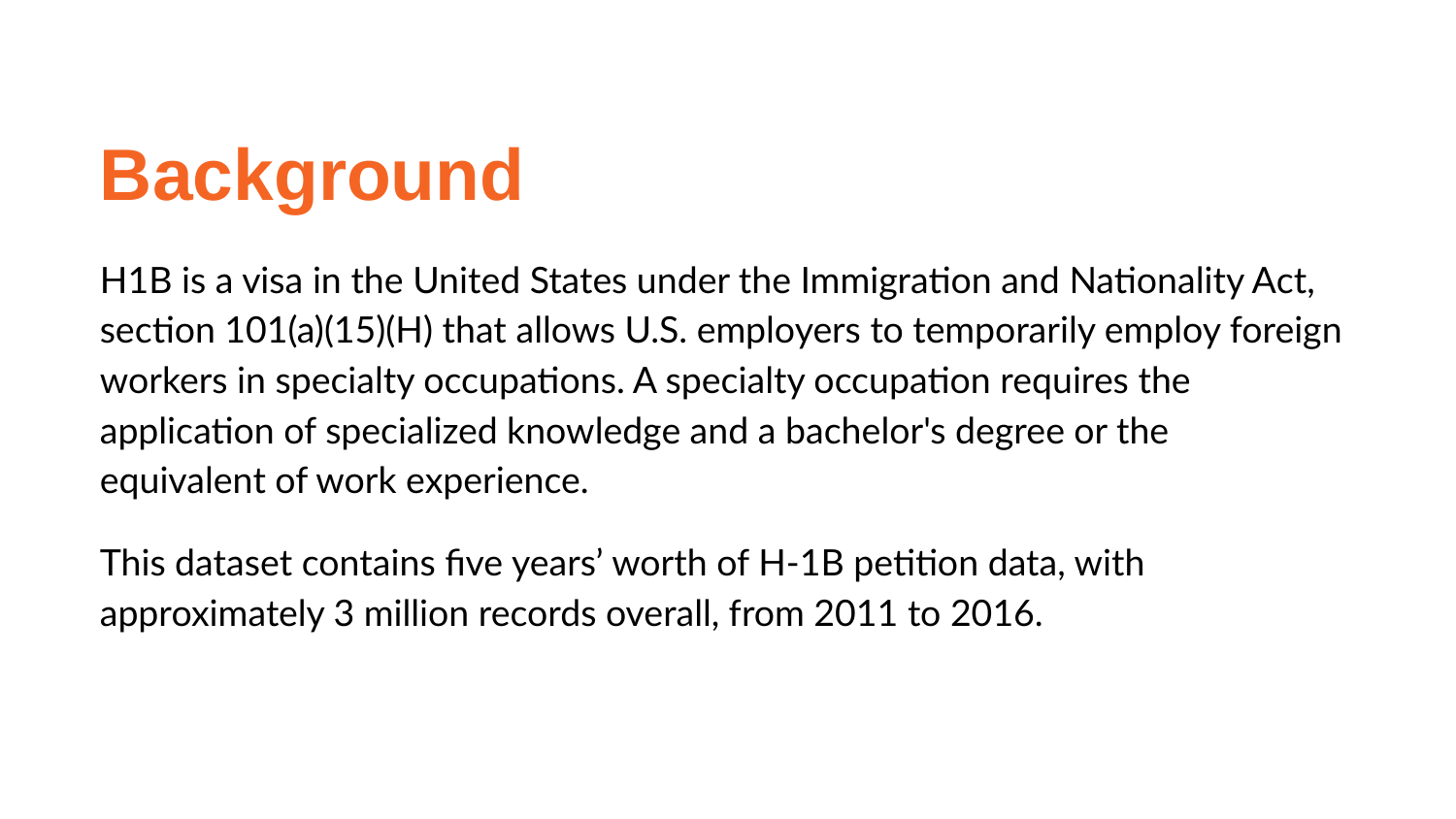

Background
H1B is a visa in the United States under the Immigration and Nationality Act, section 101(a)(15)(H) that allows U.S. employers to temporarily employ foreign workers in specialty occupations. A specialty occupation requires the application of specialized knowledge and a bachelor's degree or the equivalent of work experience.
This dataset contains five years’ worth of H-1B petition data, with approximately 3 million records overall, from 2011 to 2016.